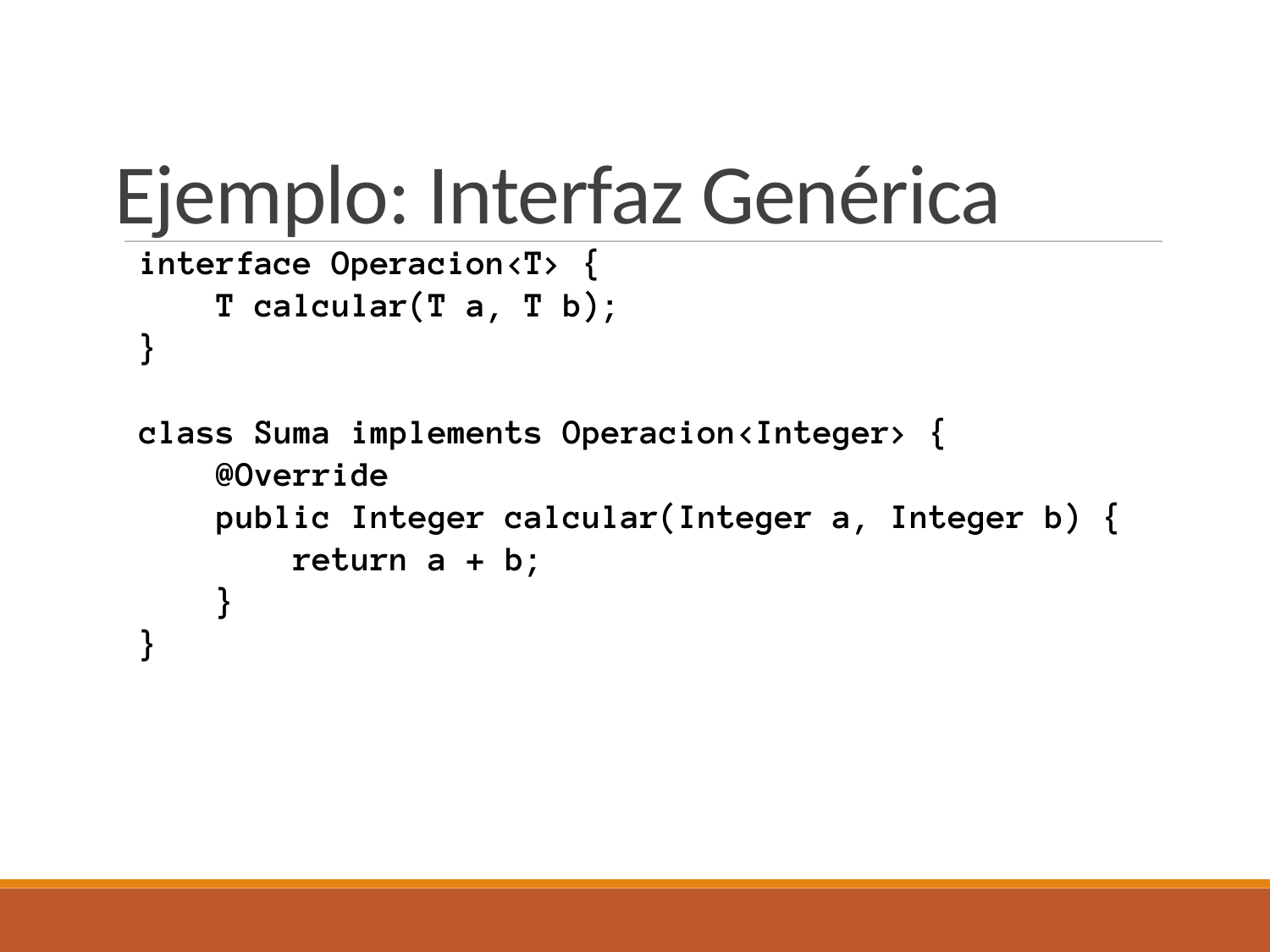

# Ejemplo: Interfaz Genérica

interface Operacion<T> {
    T calcular(T a, T b);
}
class Suma implements Operacion<Integer> {
    @Override
    public Integer calcular(Integer a, Integer b) {
        return a + b;
    }
}